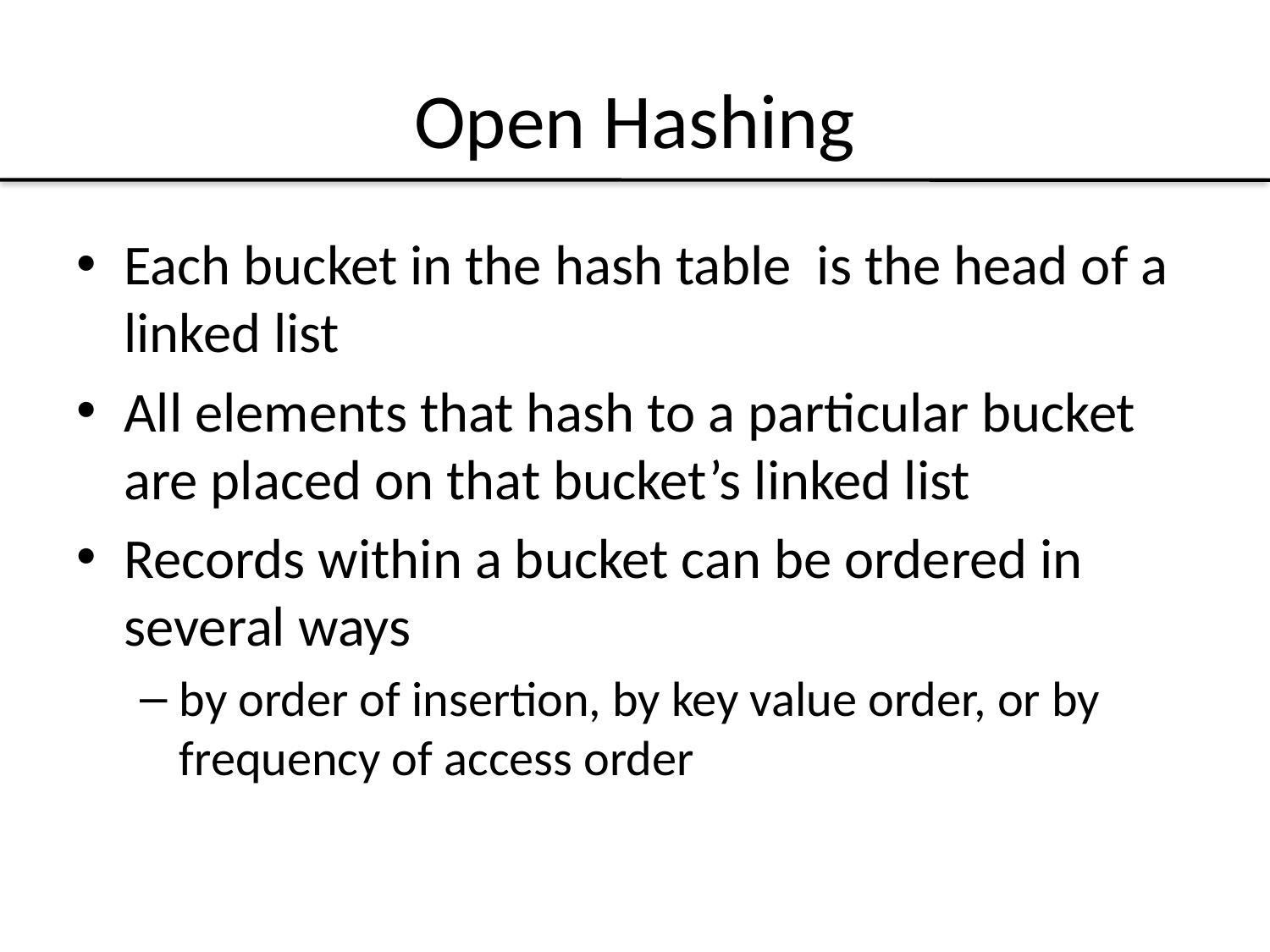

# Open Hashing
Each bucket in the hash table  is the head of a linked list
All elements that hash to a particular bucket are placed on that bucket’s linked list
Records within a bucket can be ordered in several ways
by order of insertion, by key value order, or by frequency of access order